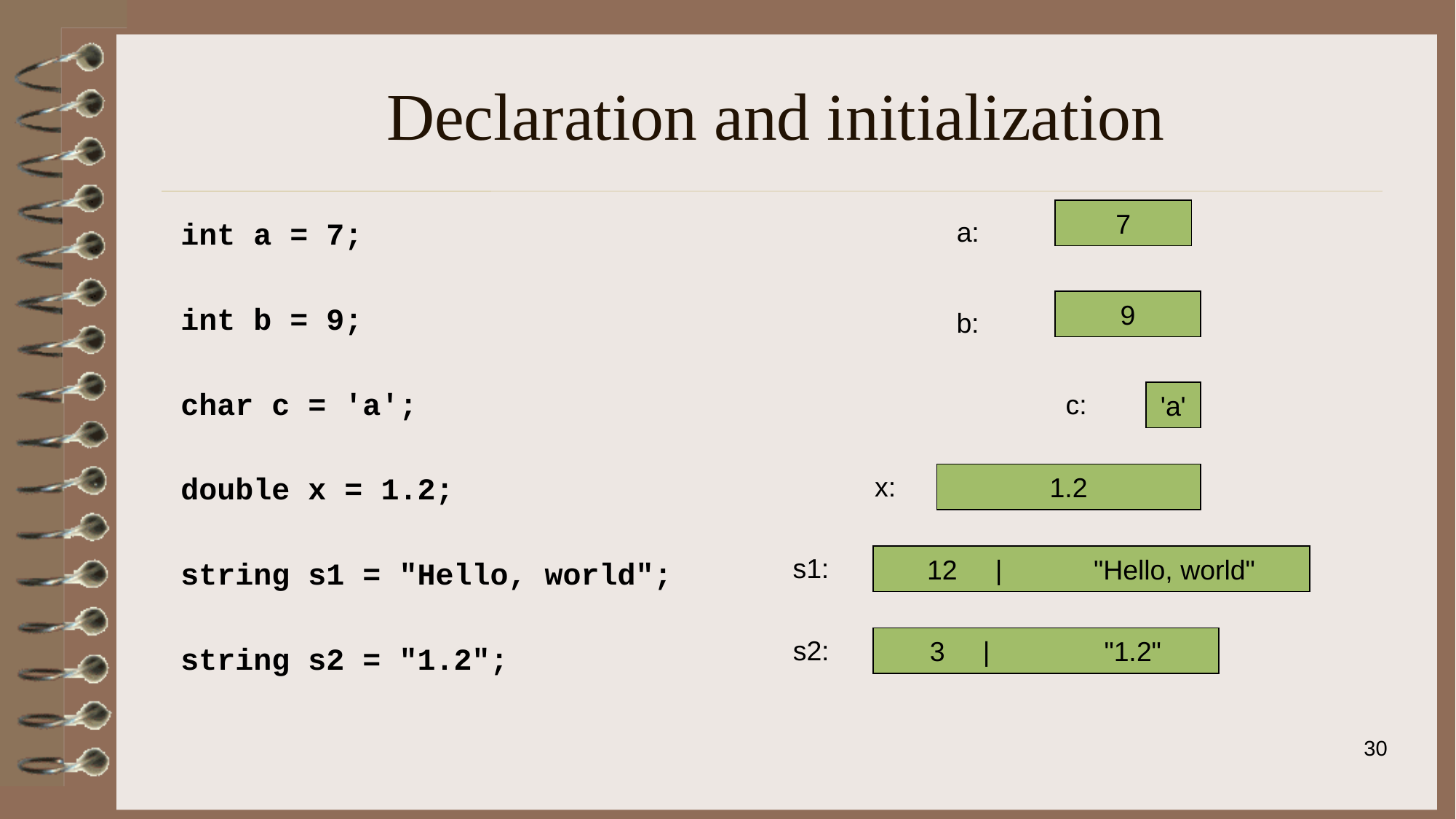

# Declaration and initialization
7
int a = 7;

int b = 9;

char c = 'a';

double x = 1.2;

string s1 = "Hello, world";

string s2 = "1.2";

a:
9
b:
'a'
c:
1.2
x:
12     |            "Hello, world"
s1:
3     |               "1.2"
s2:
30